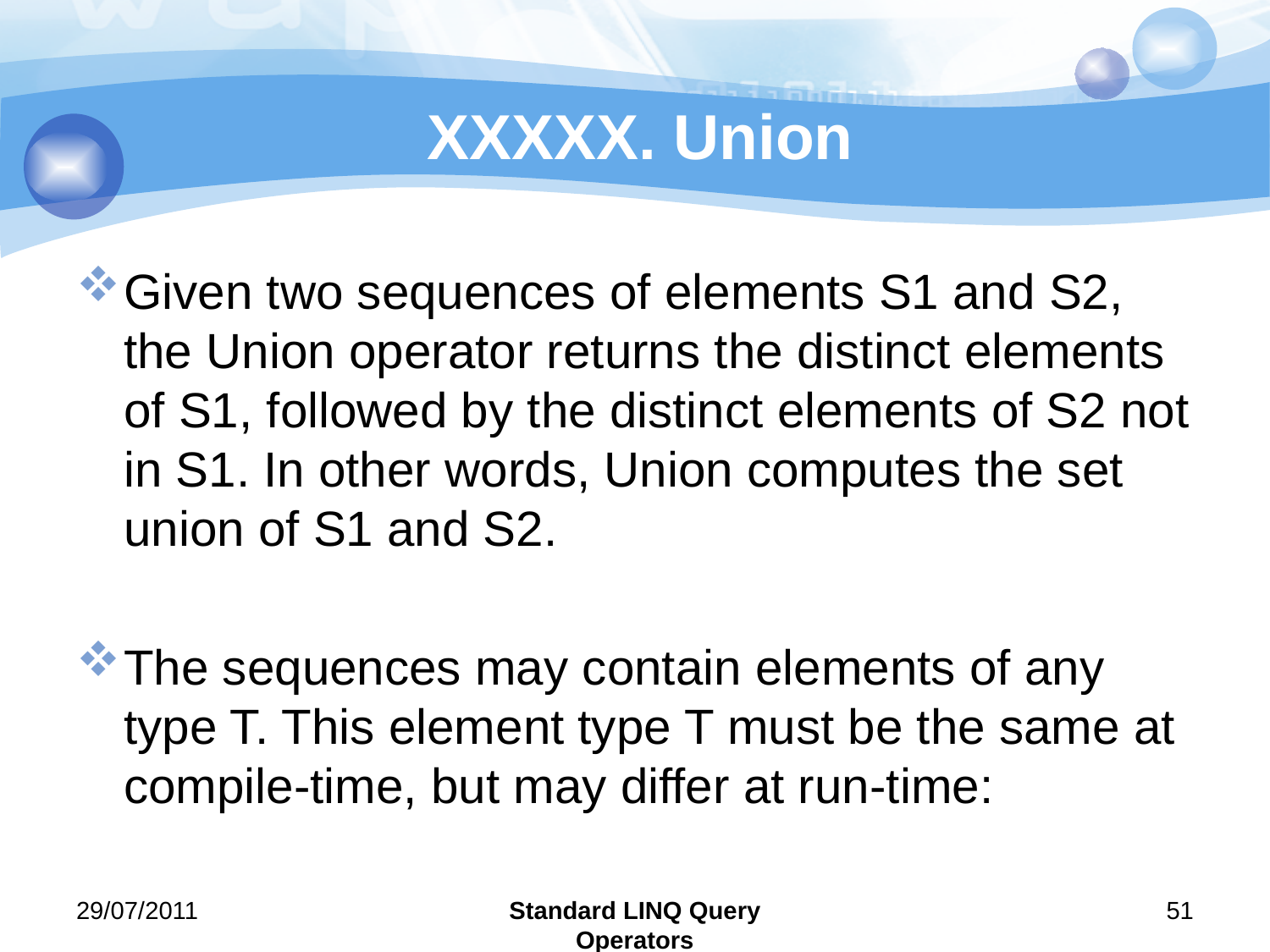

# XXXXX. Union
Given two sequences of elements S1 and S2, the Union operator returns the distinct elements of S1, followed by the distinct elements of S2 not in S1. In other words, Union computes the set union of S1 and S2.

The sequences may contain elements of any type T. This element type T must be the same at compile-time, but may differ at run-time:

29/07/2011
Standard LINQ Query Operators
51